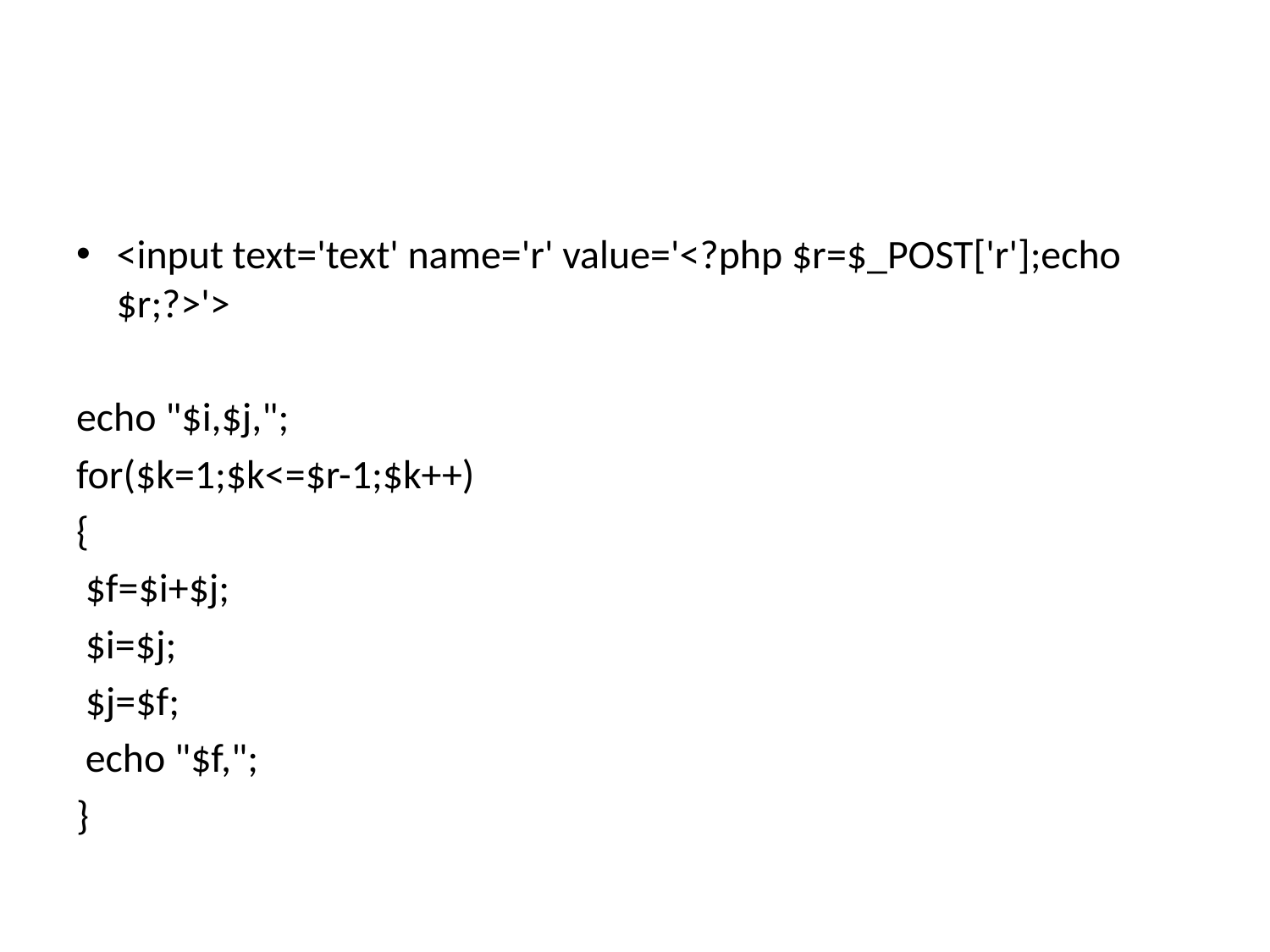

#
<input text='text' name='r' value='<?php $r=$_POST['r'];echo $r;?>'>

echo "$i,$j,";
for($k=1;$k<=$r-1;$k++)
{
 $f=$i+$j;
 $i=$j;
 $j=$f;
 echo "$f,";
}